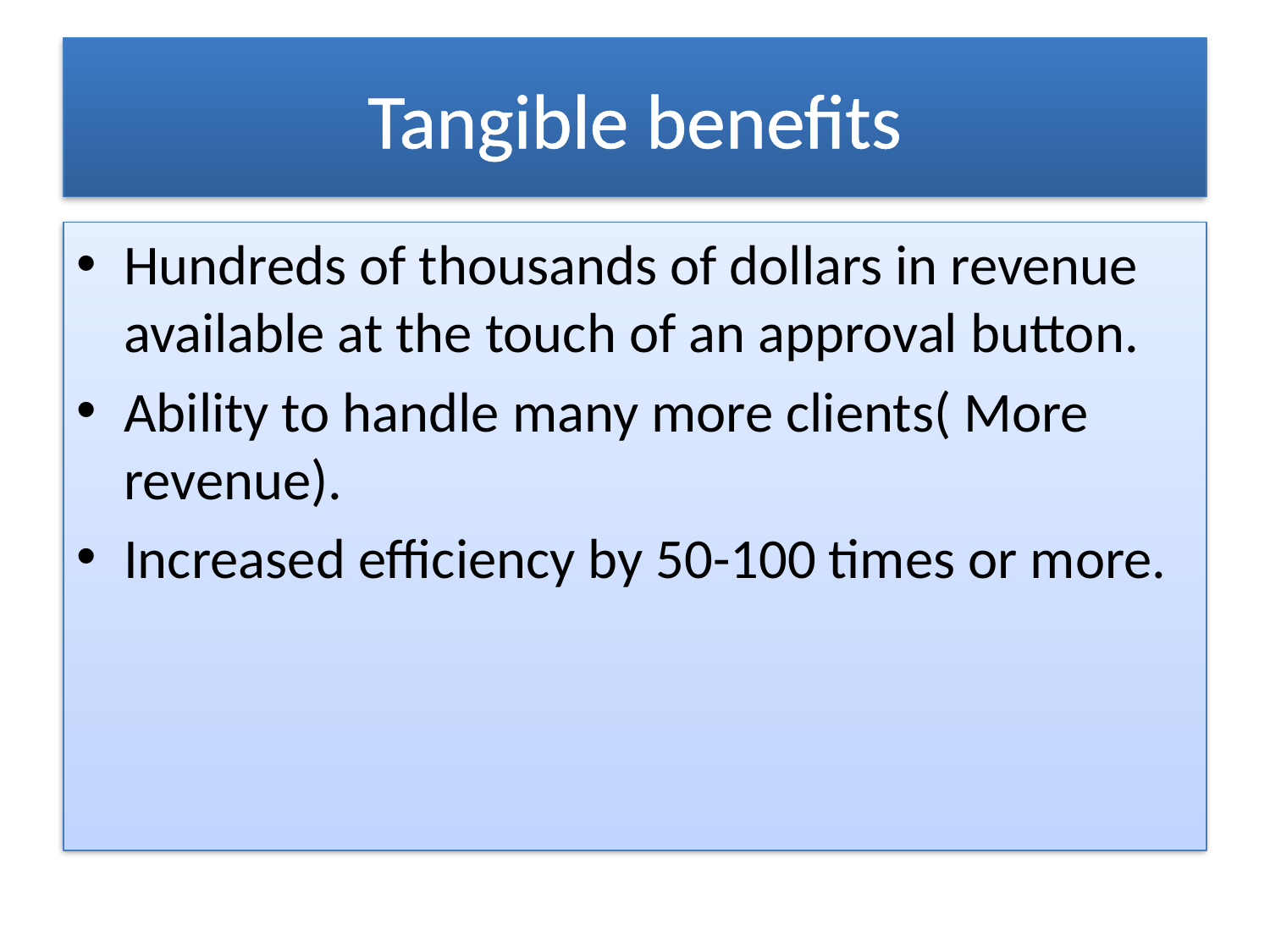

# Tangible benefits
Hundreds of thousands of dollars in revenue available at the touch of an approval button.
Ability to handle many more clients( More revenue).
Increased efficiency by 50-100 times or more.